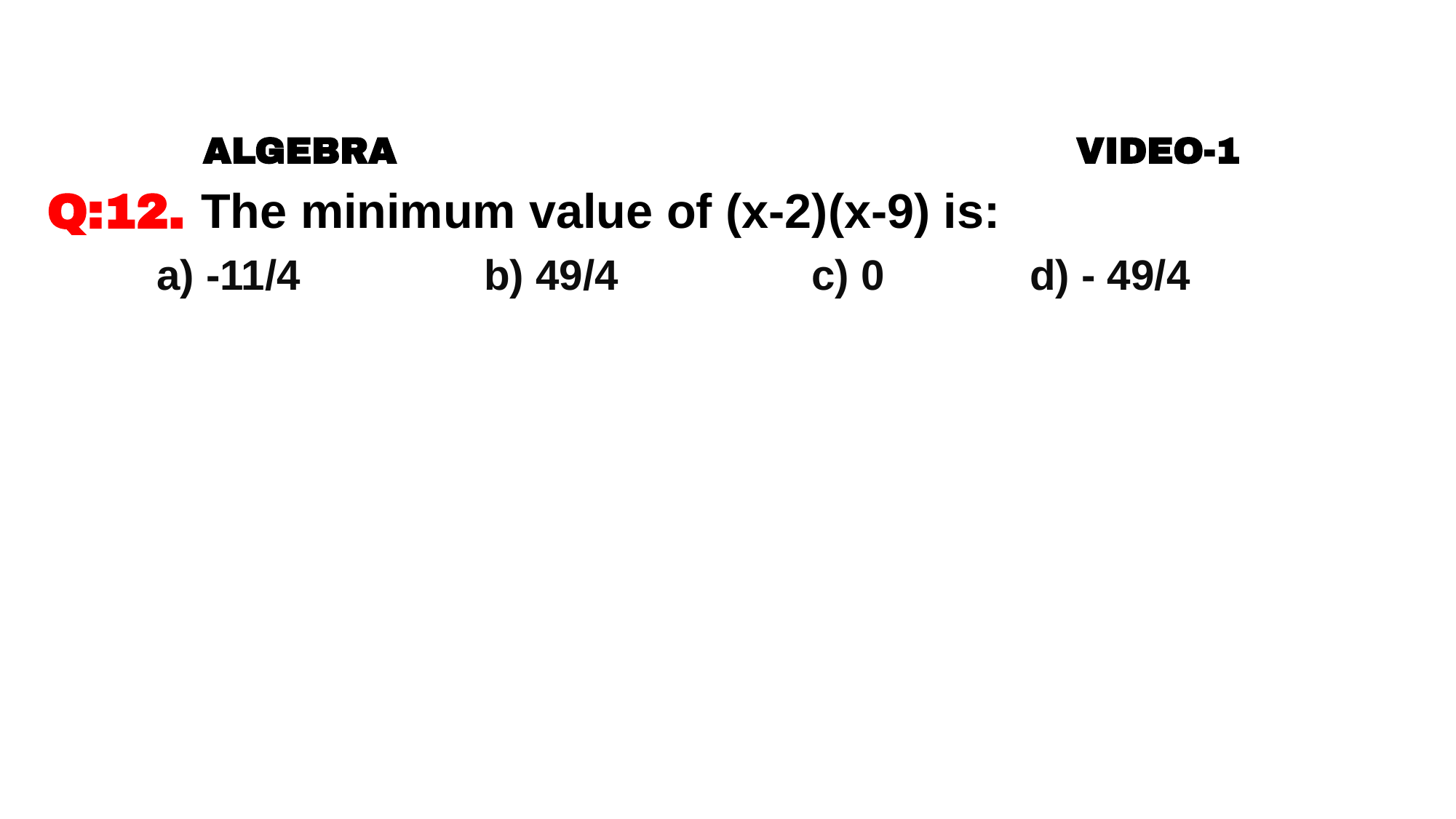

# APTITUDE
ALGEBRA                                         		VIDEO-1
Q:12. The minimum value of (x-2)(x-9) is:
	a) -11/4		b) 49/4		c) 0 		d) - 49/4